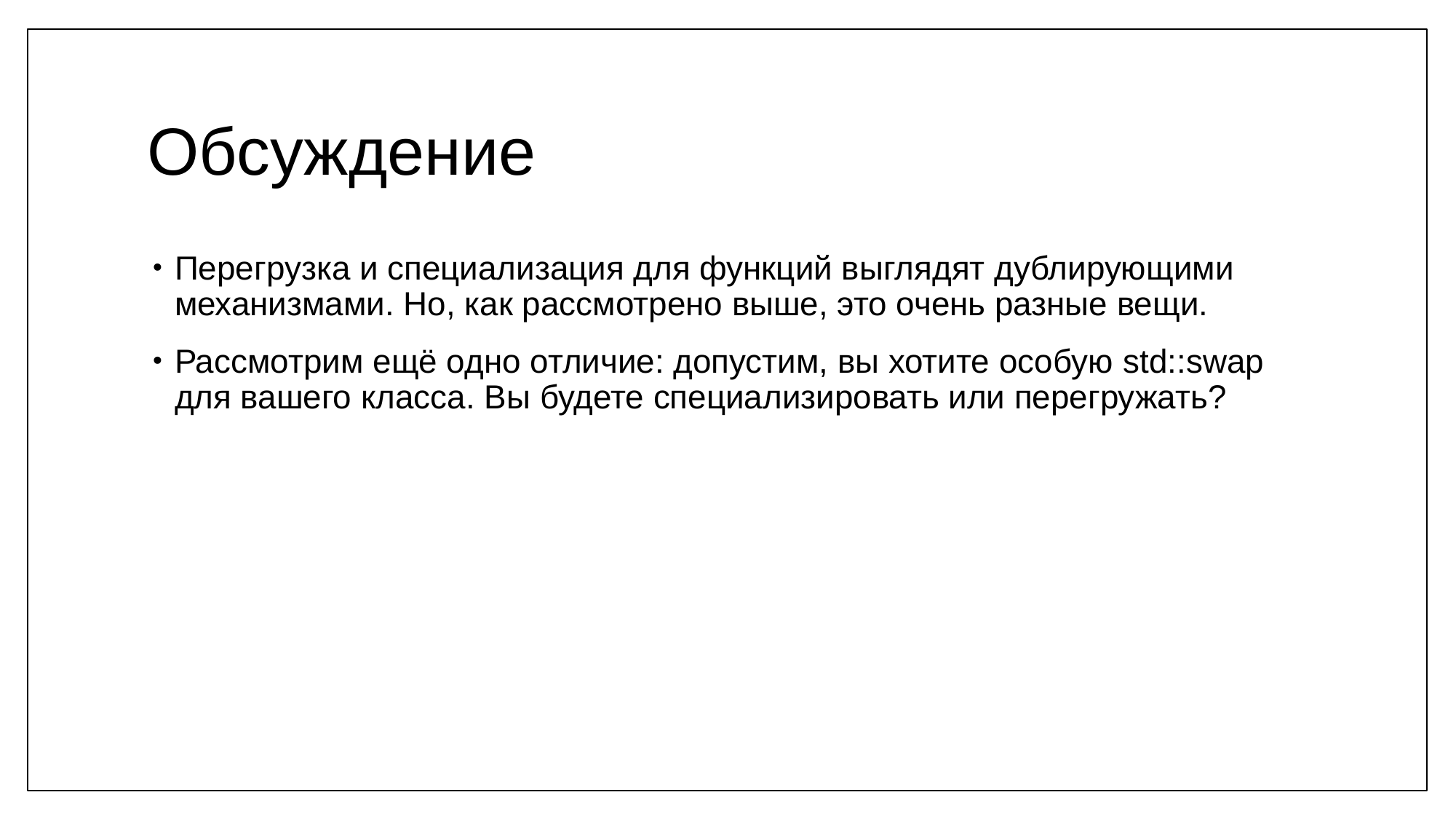

# Обсуждение
Перегрузка и специализация для функций выглядят дублирующими механизмами. Но, как рассмотрено выше, это очень разные вещи.
Рассмотрим ещё одно отличие: допустим, вы хотите особую std::swap для вашего класса. Вы будете специализировать или перегружать?